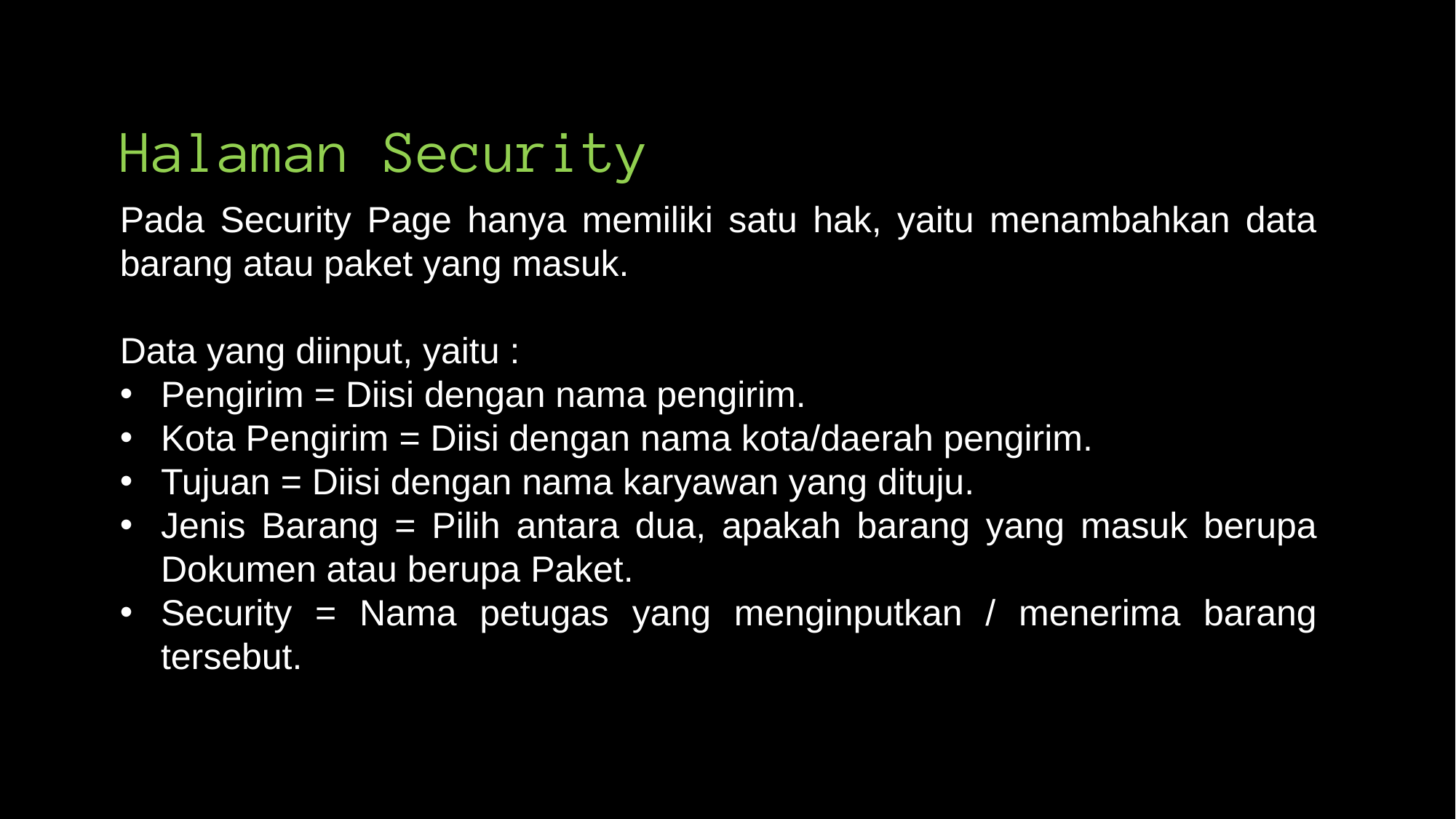

# Halaman Security
Pada Security Page hanya memiliki satu hak, yaitu menambahkan data barang atau paket yang masuk.

Data yang diinput, yaitu :
Pengirim = Diisi dengan nama pengirim.
Kota Pengirim = Diisi dengan nama kota/daerah pengirim.
Tujuan = Diisi dengan nama karyawan yang dituju.
Jenis Barang = Pilih antara dua, apakah barang yang masuk berupa Dokumen atau berupa Paket.
Security = Nama petugas yang menginputkan / menerima barang tersebut.